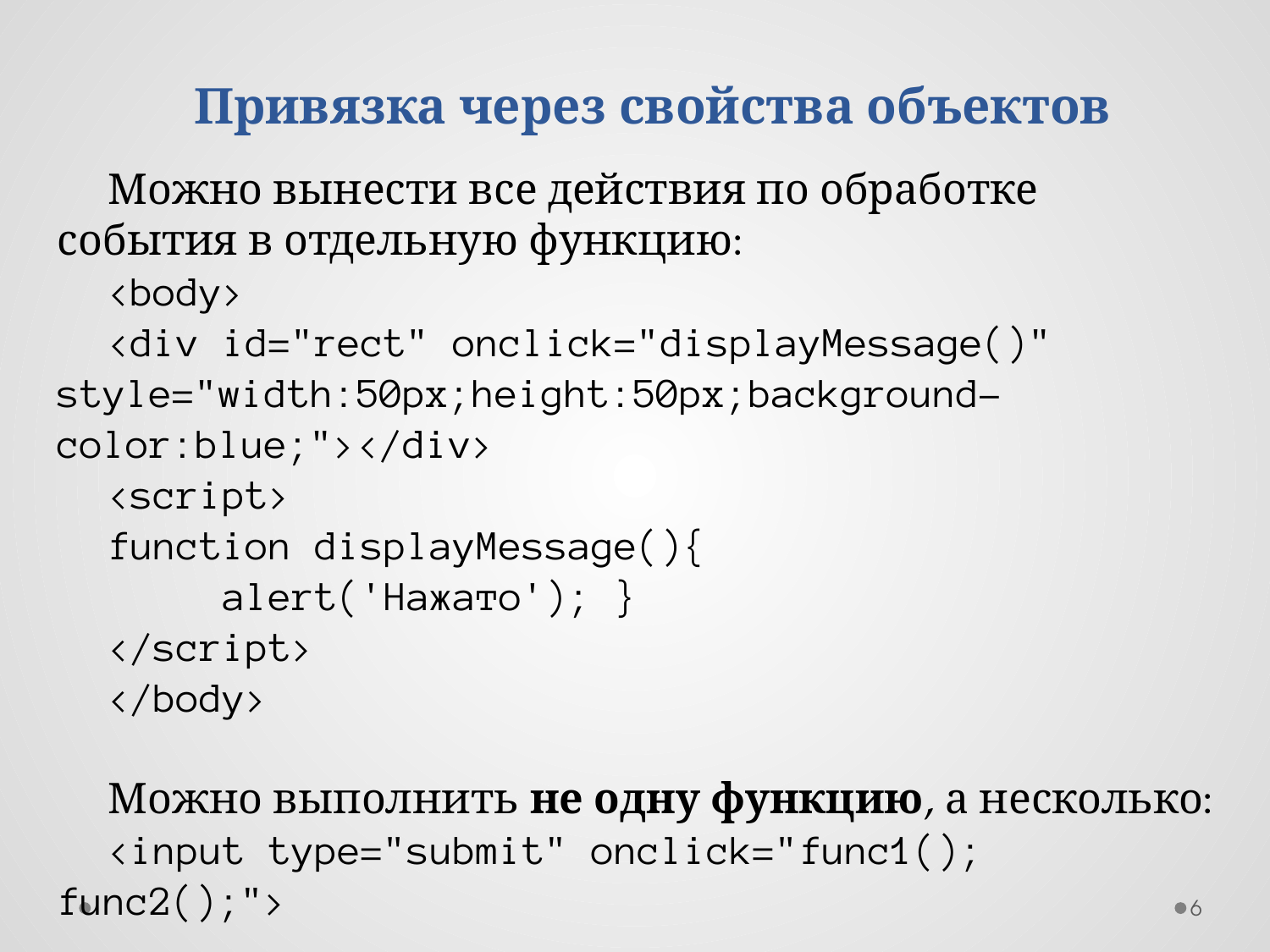

Привязка через свойства объектов
Можно вынести все действия по обработке события в отдельную функцию:
<body>
<div id="rect" onclick="displayMessage()" style="width:50px;height:50px;background-color:blue;"></div>
<script>
function displayMessage(){
     alert('Нажато'); }
</script>
</body>

Можно выполнить не одну функцию, а несколько:
<input type="submit" onclick="func1(); func2();">
6